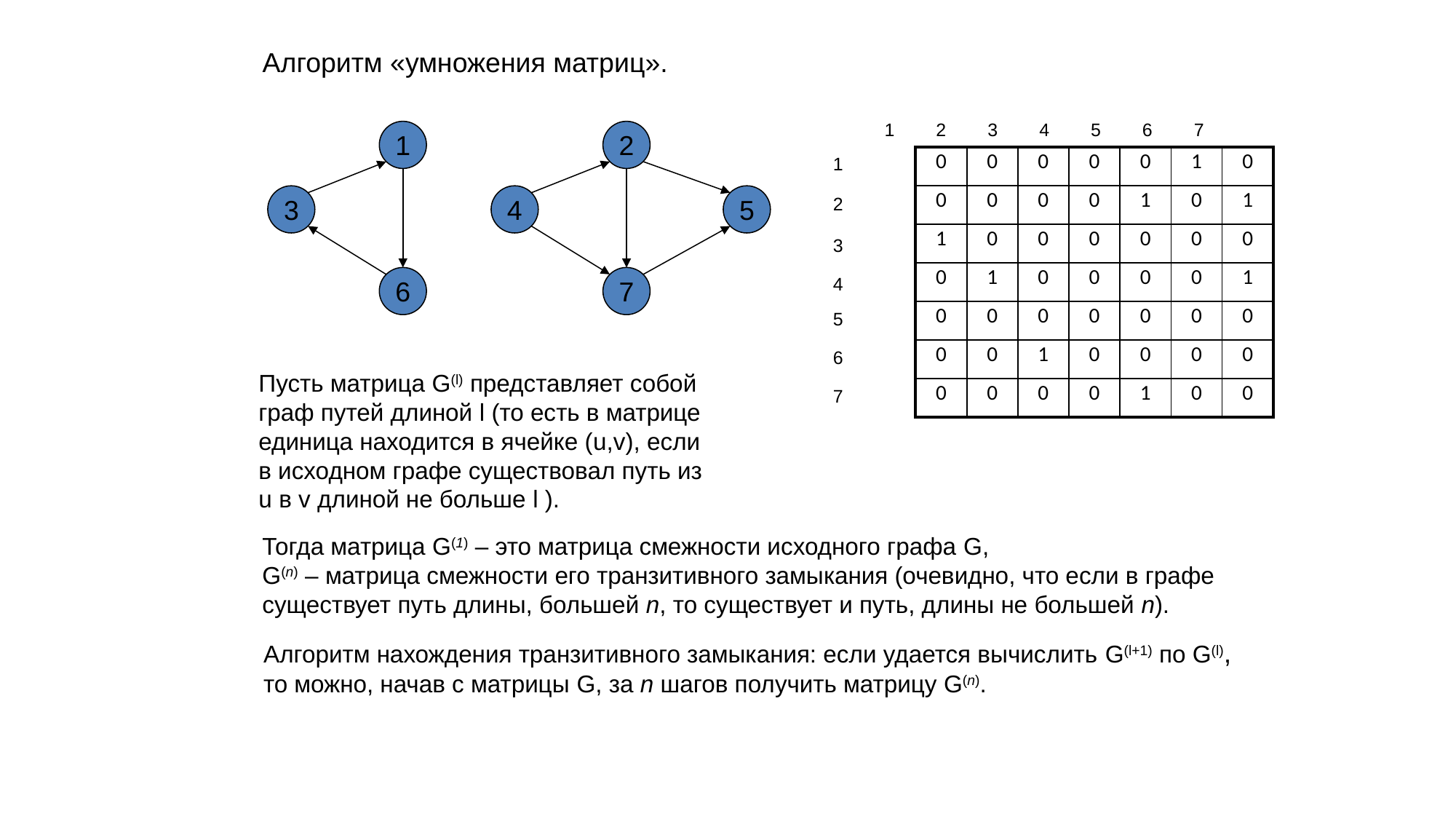

Алгоритм «умножения матриц».
1
2
3
4
5
6
7
1
3
6
2
4
5
7
| 0 | 0 | 0 | 0 | 0 | 1 | 0 |
| --- | --- | --- | --- | --- | --- | --- |
| 0 | 0 | 0 | 0 | 1 | 0 | 1 |
| 1 | 0 | 0 | 0 | 0 | 0 | 0 |
| 0 | 1 | 0 | 0 | 0 | 0 | 1 |
| 0 | 0 | 0 | 0 | 0 | 0 | 0 |
| 0 | 0 | 1 | 0 | 0 | 0 | 0 |
| 0 | 0 | 0 | 0 | 1 | 0 | 0 |
1
2
3
4
5
6
Пусть матрица G(l) представляет собой
граф путей длиной l (то есть в матрице
единица находится в ячейке (u,v), если
в исходном графе существовал путь из
u в v длиной не больше l ).
7
Тогда матрица G(1) – это матрица смежности исходного графа G,
G(n) – матрица смежности его транзитивного замыкания (очевидно, что если в графе
существует путь длины, большей n, то существует и путь, длины не большей n).
Алгоритм нахождения транзитивного замыкания: если удается вычислить G(l+1) по G(l),
то можно, начав с матрицы G, за n шагов получить матрицу G(n).